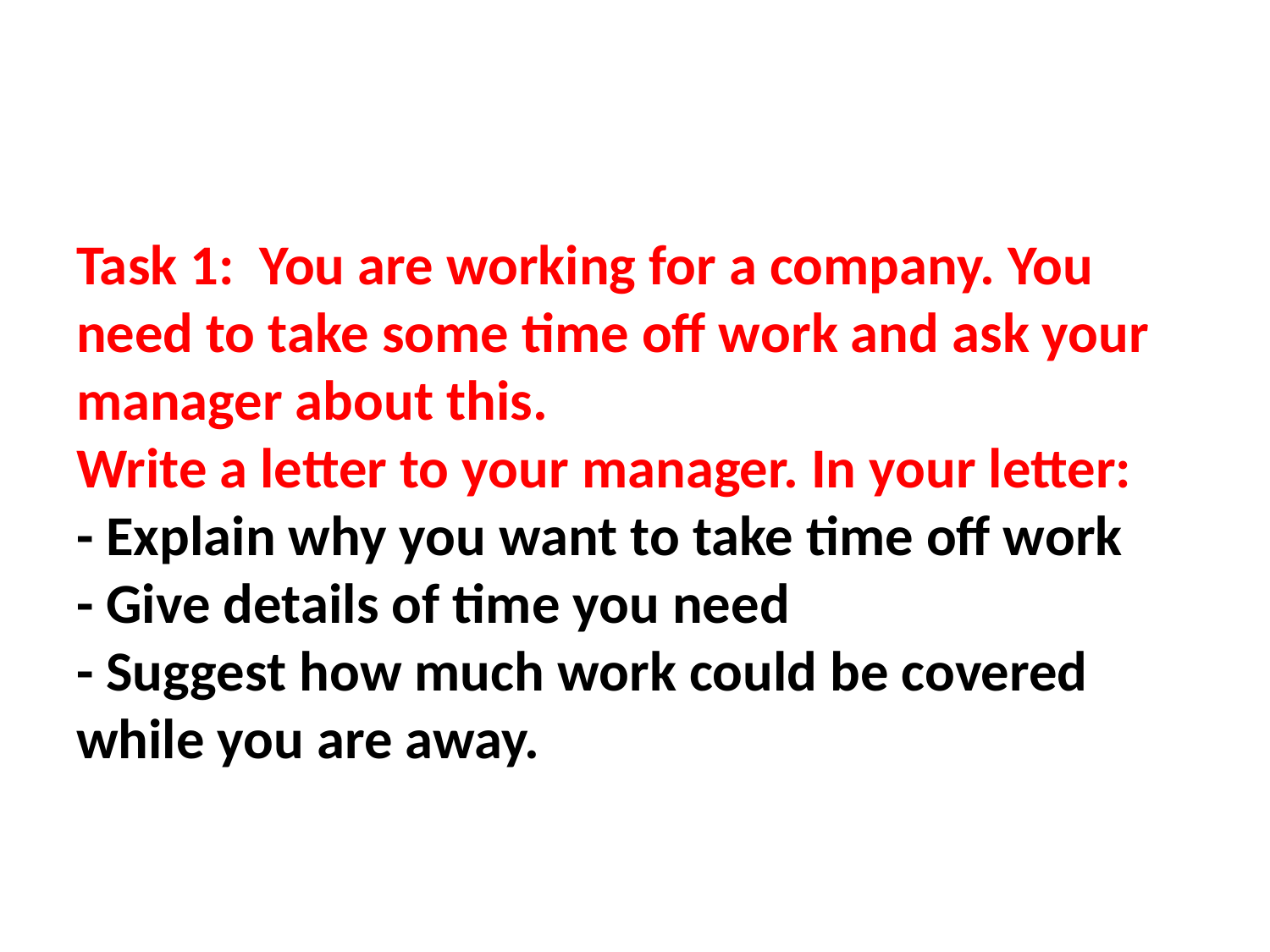

#
Task 1:  You are working for a company. You need to take some time off work and ask your manager about this.
Write a letter to your manager. In your letter:
- Explain why you want to take time off work
- Give details of time you need
- Suggest how much work could be covered while you are away.